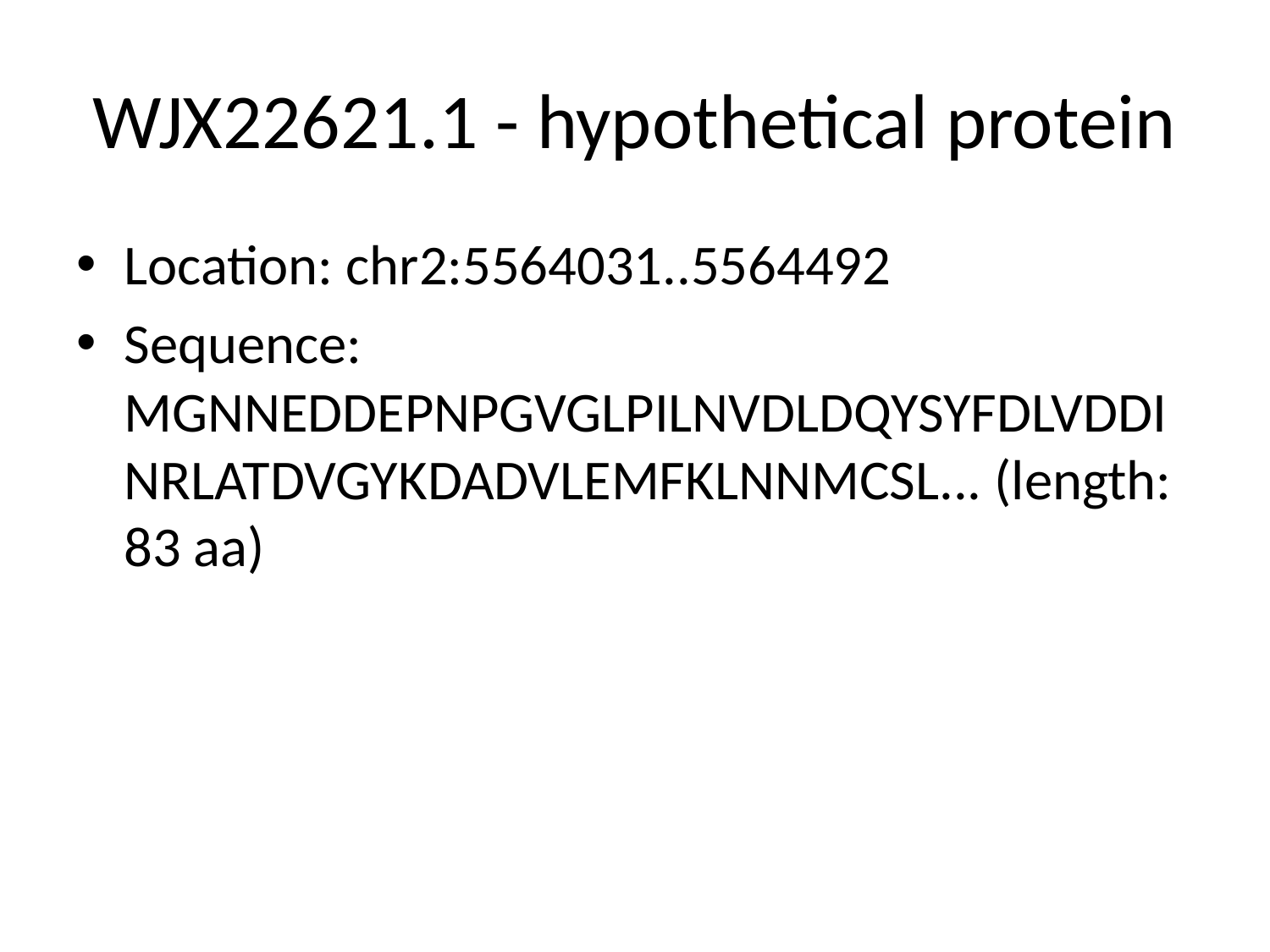

# WJX22621.1 - hypothetical protein
Location: chr2:5564031..5564492
Sequence: MGNNEDDEPNPGVGLPILNVDLDQYSYFDLVDDINRLATDVGYKDADVLEMFKLNNMCSL... (length: 83 aa)